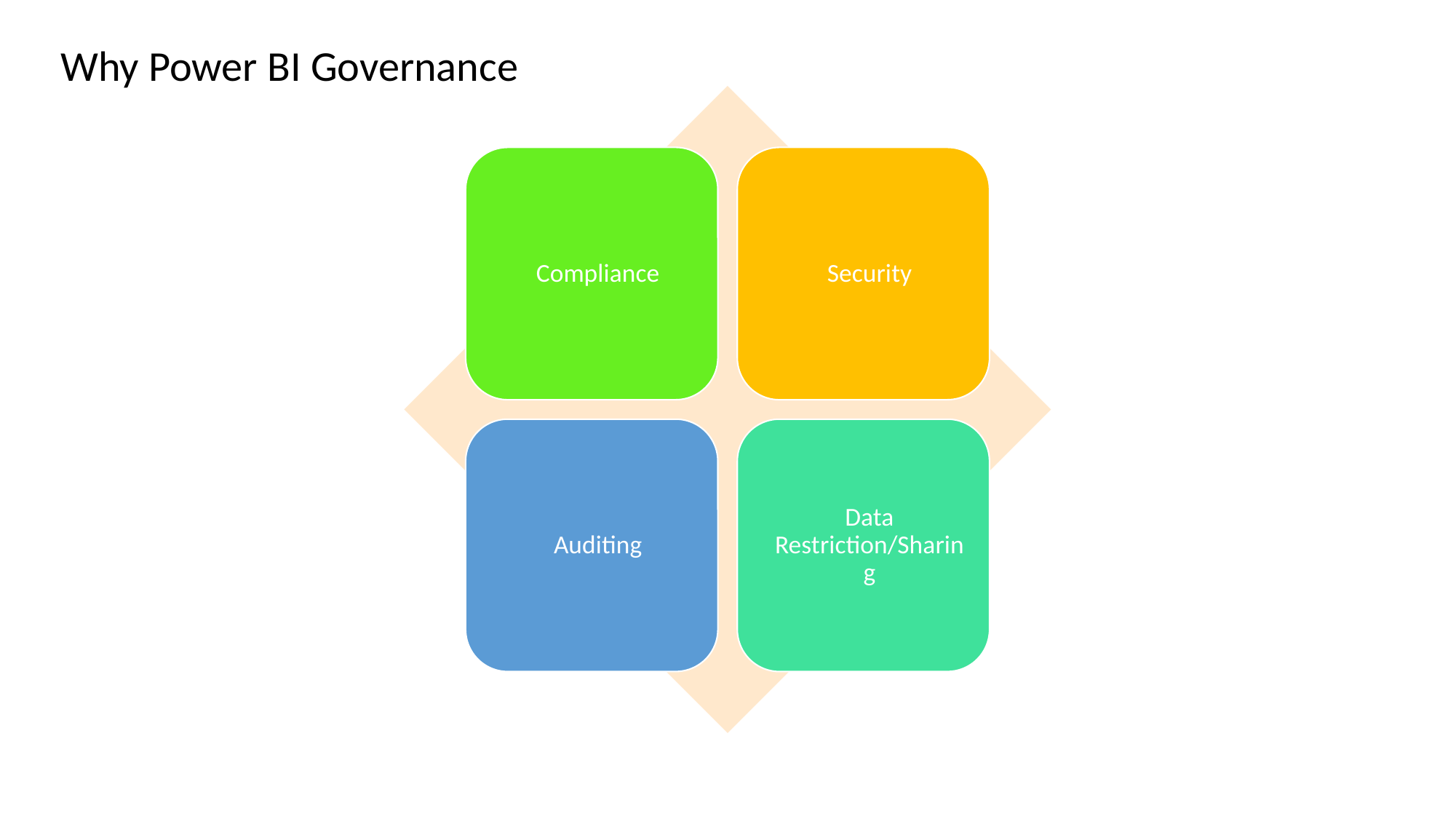

Why Power BI Governance
Security
Compliance
Data Restriction/Sharing
Auditing